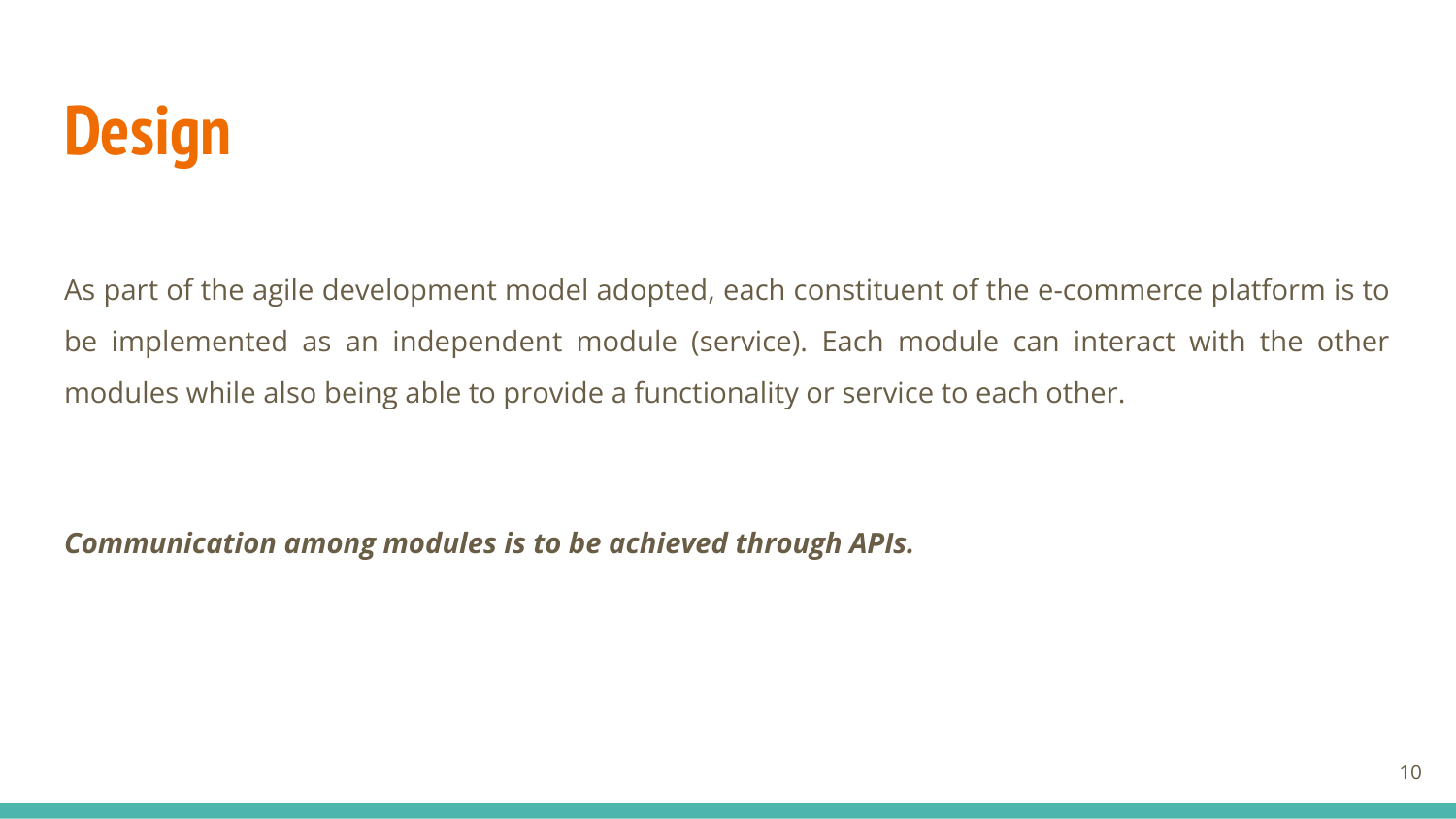

# Design

As part of the agile development model adopted, each constituent of the e-commerce platform is to be implemented as an independent module (service). Each module can interact with the other modules while also being able to provide a functionality or service to each other.

Communication among modules is to be achieved through APIs.

10